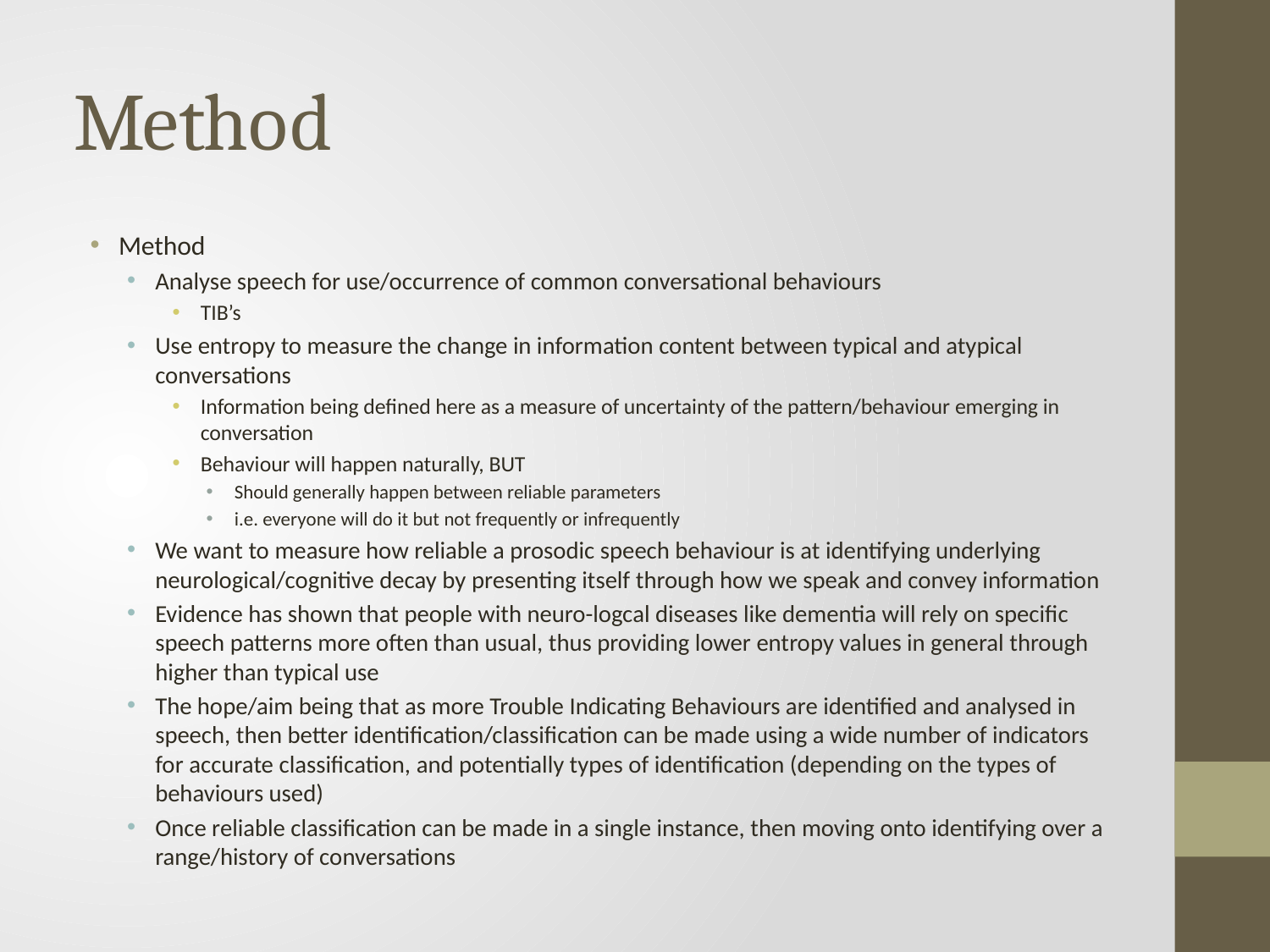

# Method
Method
Analyse speech for use/occurrence of common conversational behaviours
TIB’s
Use entropy to measure the change in information content between typical and atypical conversations
Information being defined here as a measure of uncertainty of the pattern/behaviour emerging in conversation
Behaviour will happen naturally, BUT
Should generally happen between reliable parameters
i.e. everyone will do it but not frequently or infrequently
We want to measure how reliable a prosodic speech behaviour is at identifying underlying neurological/cognitive decay by presenting itself through how we speak and convey information
Evidence has shown that people with neuro-logcal diseases like dementia will rely on specific speech patterns more often than usual, thus providing lower entropy values in general through higher than typical use
The hope/aim being that as more Trouble Indicating Behaviours are identified and analysed in speech, then better identification/classification can be made using a wide number of indicators for accurate classification, and potentially types of identification (depending on the types of behaviours used)
Once reliable classification can be made in a single instance, then moving onto identifying over a range/history of conversations